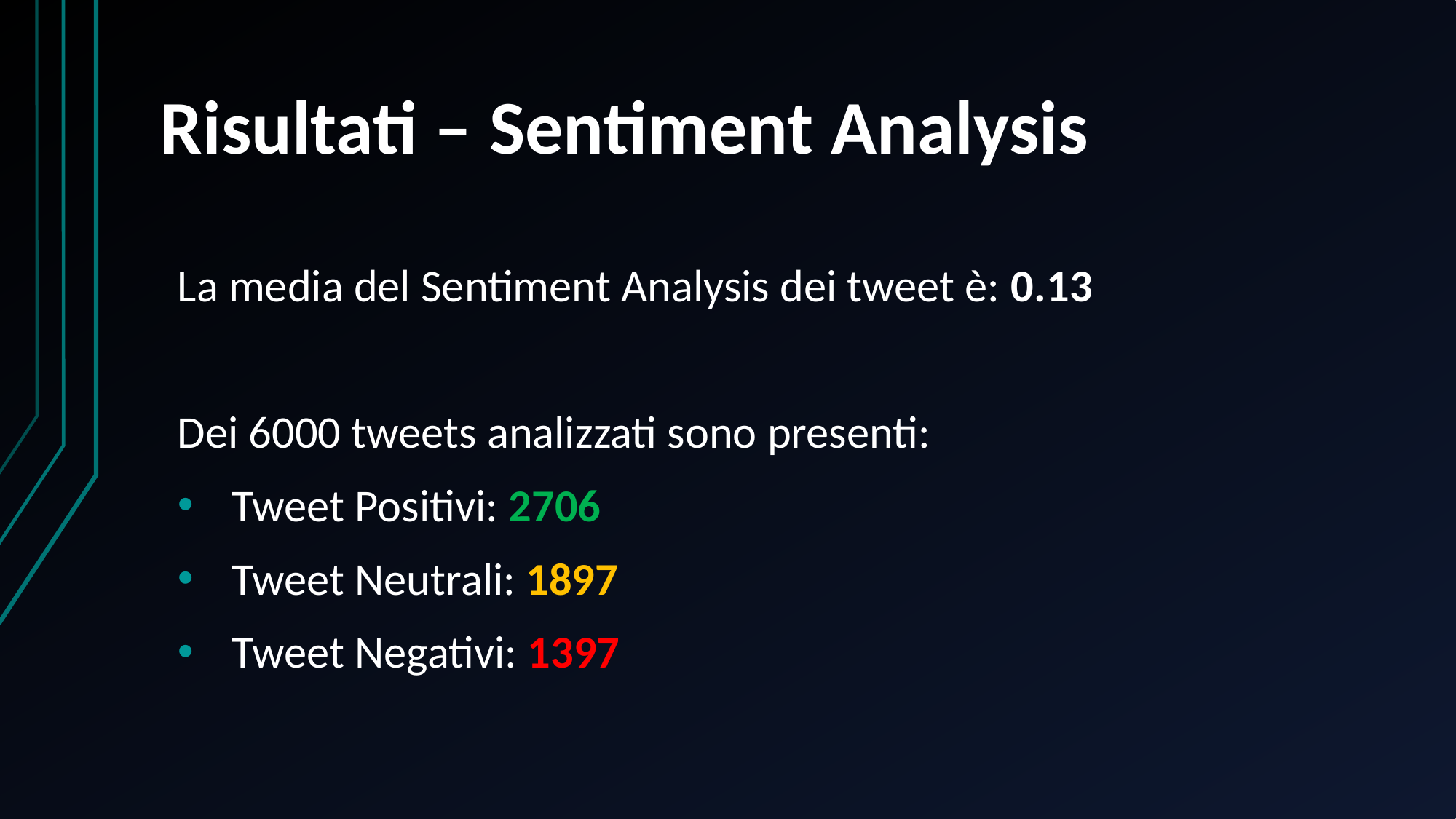

# Risultati – Sentiment Analysis

La media del Sentiment Analysis dei tweet è: 0.13

Dei 6000 tweets analizzati sono presenti:
Tweet Positivi: 2706
Tweet Neutrali: 1897
Tweet Negativi: 1397